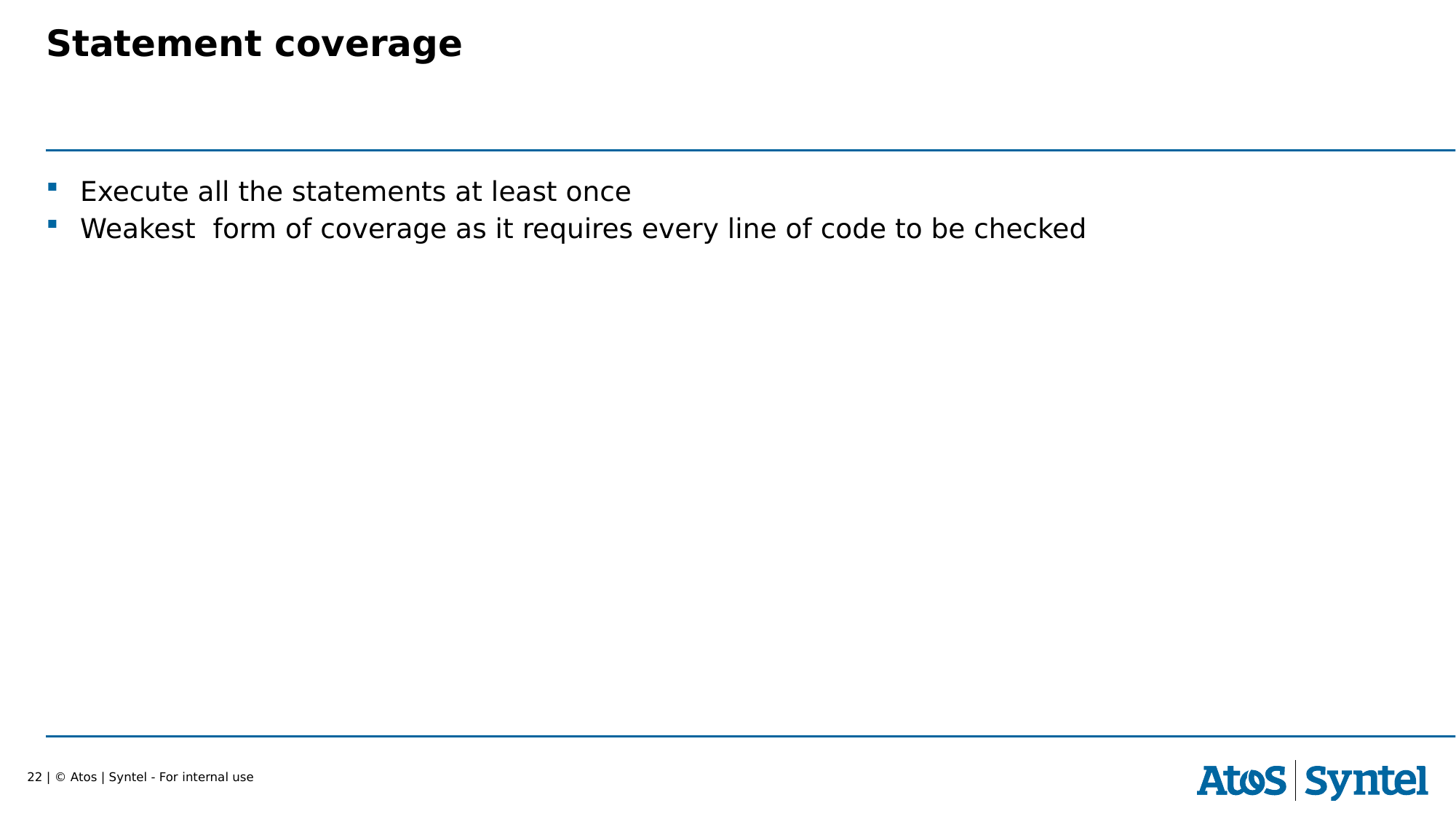

Statement coverage
Execute all the statements at least once
Weakest  form of coverage as it requires every line of code to be checked